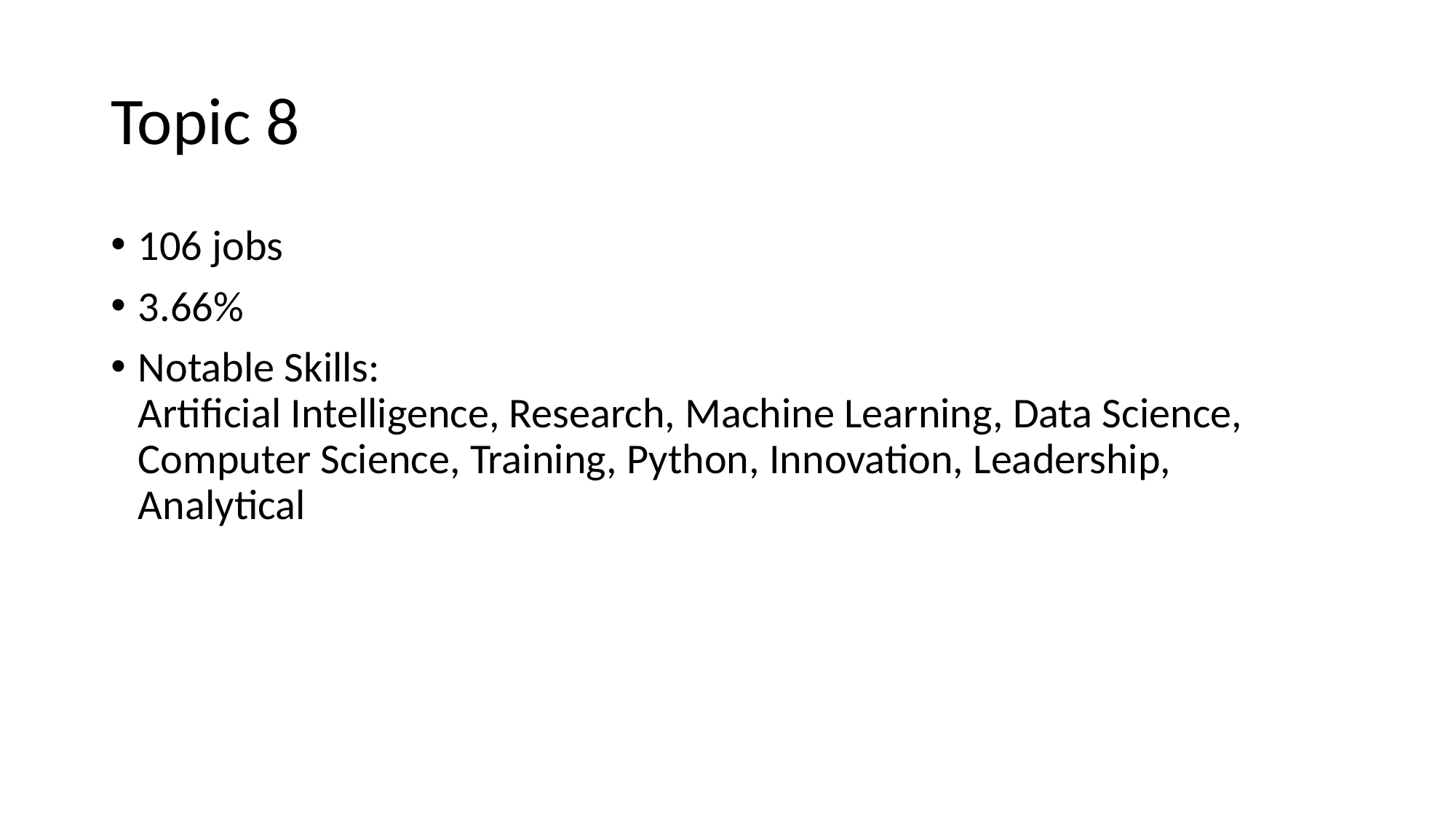

# Topic 8
106 jobs
3.66%
Notable Skills:
Artificial Intelligence, Research, Machine Learning, Data Science, Computer Science, Training, Python, Innovation, Leadership, Analytical